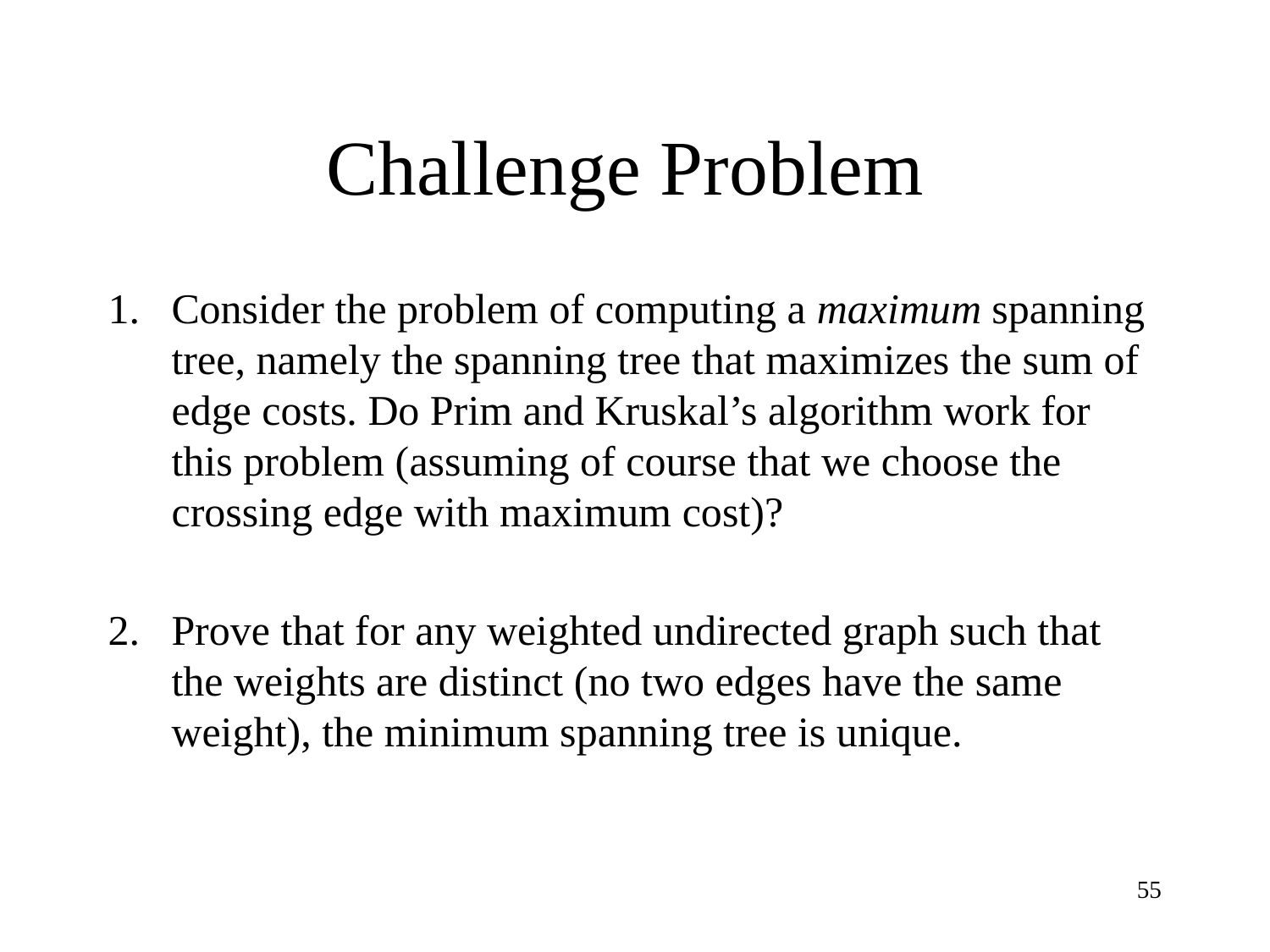

# Challenge Problem
Consider the problem of computing a maximum spanning tree, namely the spanning tree that maximizes the sum of edge costs. Do Prim and Kruskal’s algorithm work for this problem (assuming of course that we choose the crossing edge with maximum cost)?

Prove that for any weighted undirected graph such that the weights are distinct (no two edges have the same weight), the minimum spanning tree is unique.
55